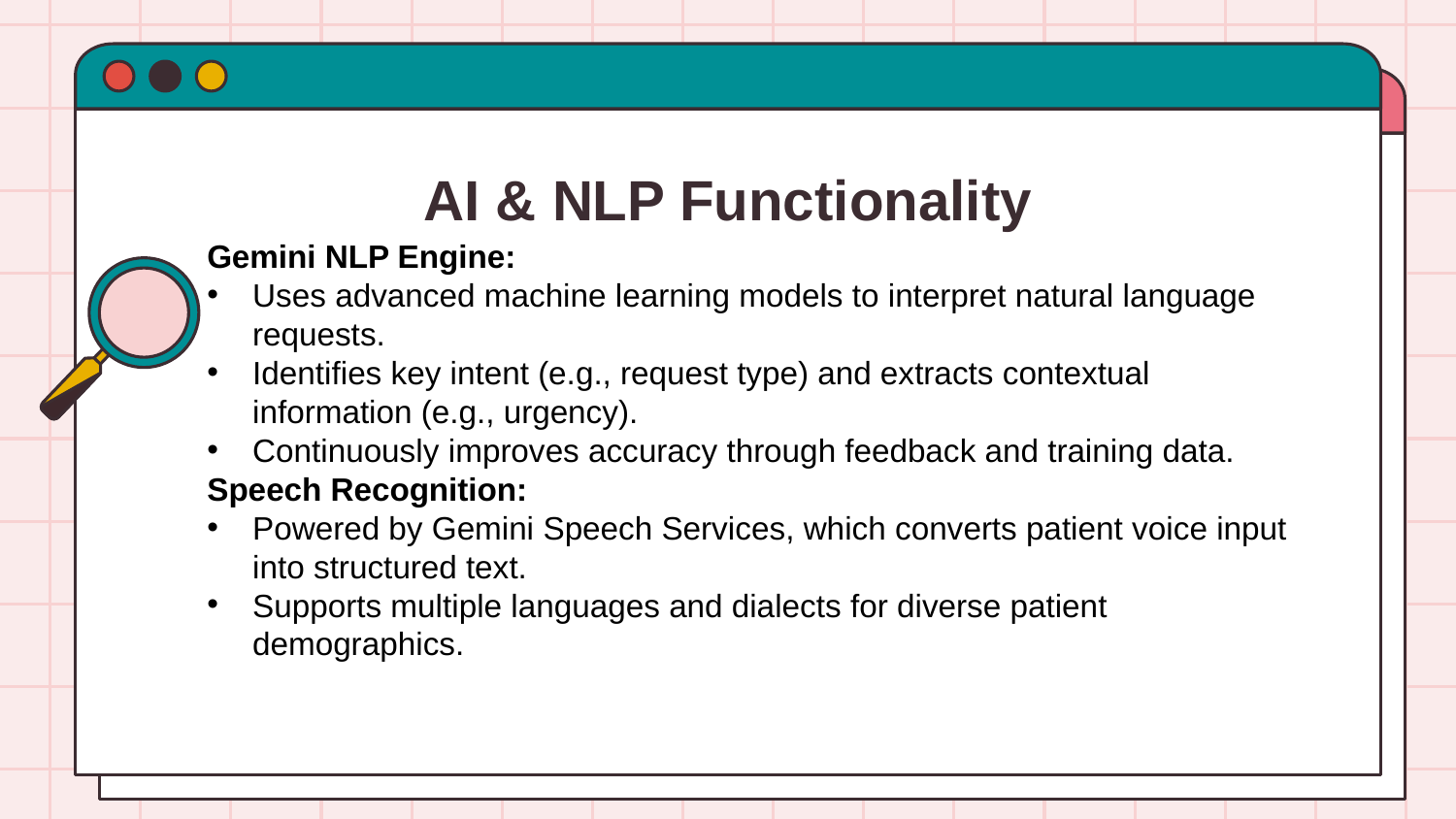

# AI & NLP Functionality
Gemini NLP Engine:
Uses advanced machine learning models to interpret natural language requests.
Identifies key intent (e.g., request type) and extracts contextual information (e.g., urgency).
Continuously improves accuracy through feedback and training data.
Speech Recognition:
Powered by Gemini Speech Services, which converts patient voice input into structured text.
Supports multiple languages and dialects for diverse patient demographics.